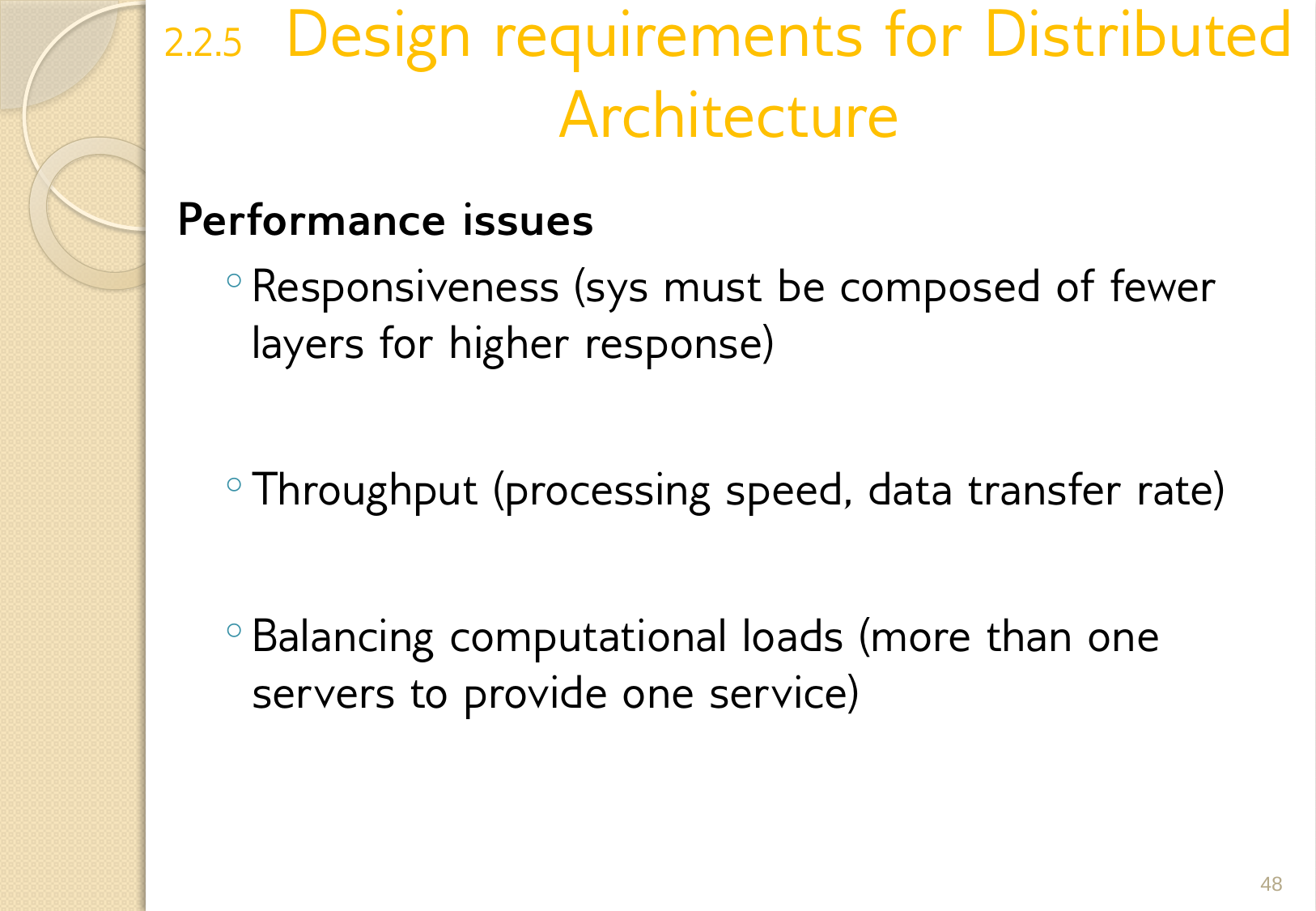

# 2.2.5	Design requirements for Distributed Architecture
Performance issues
Responsiveness (sys must be composed of fewer layers for higher response)

Throughput (processing speed, data transfer rate)

Balancing computational loads (more than one servers to provide one service)
48